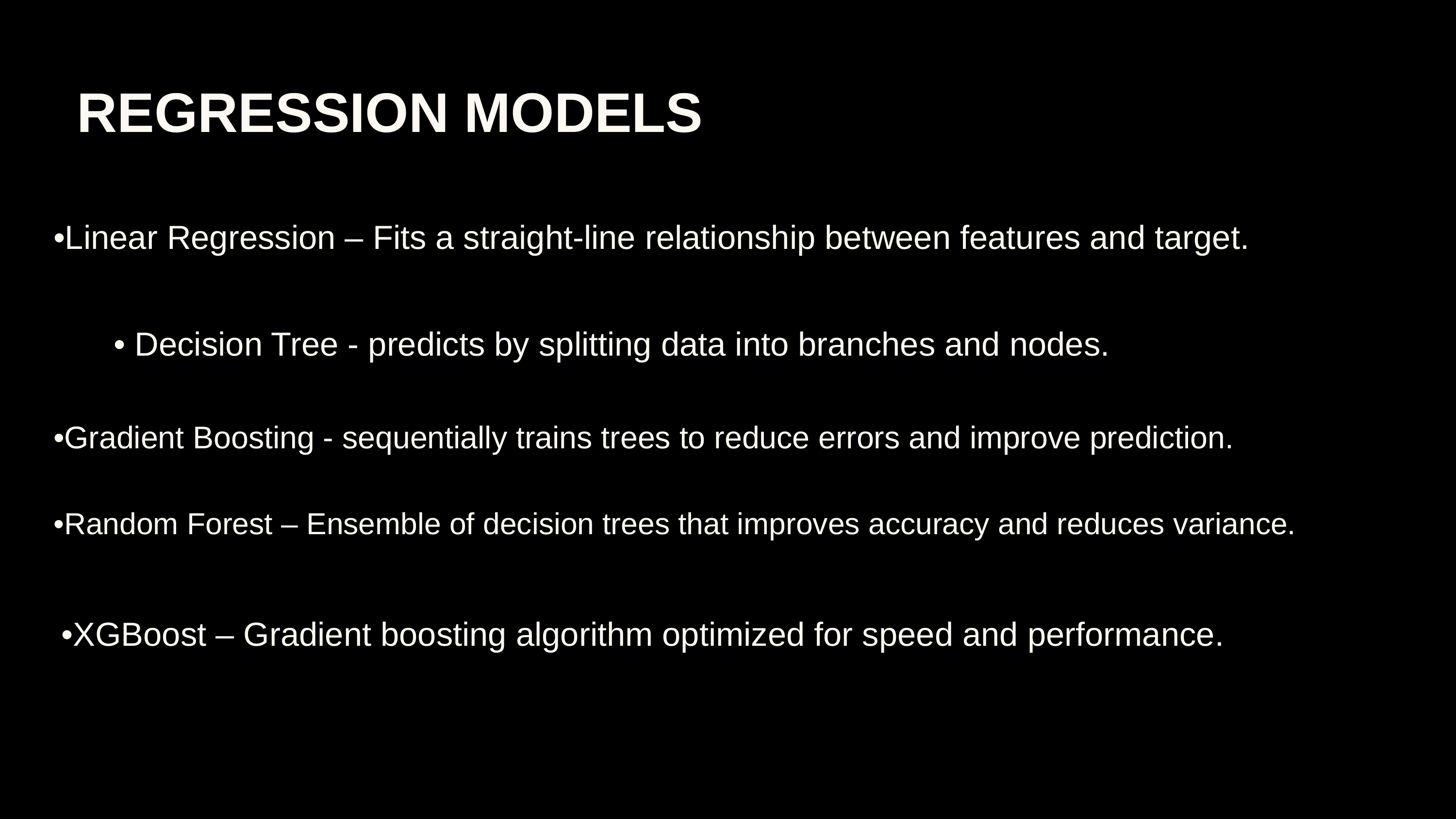

REGRESSION MODELS
•Linear Regression – Fits a straight-line relationship between features and target.

• Decision Tree - predicts by splitting data into branches and nodes.
•Gradient Boosting - sequentially trains trees to reduce errors and improve prediction.

•Random Forest – Ensemble of decision trees that improves accuracy and reduces variance.

•XGBoost – Gradient boosting algorithm optimized for speed and performance.